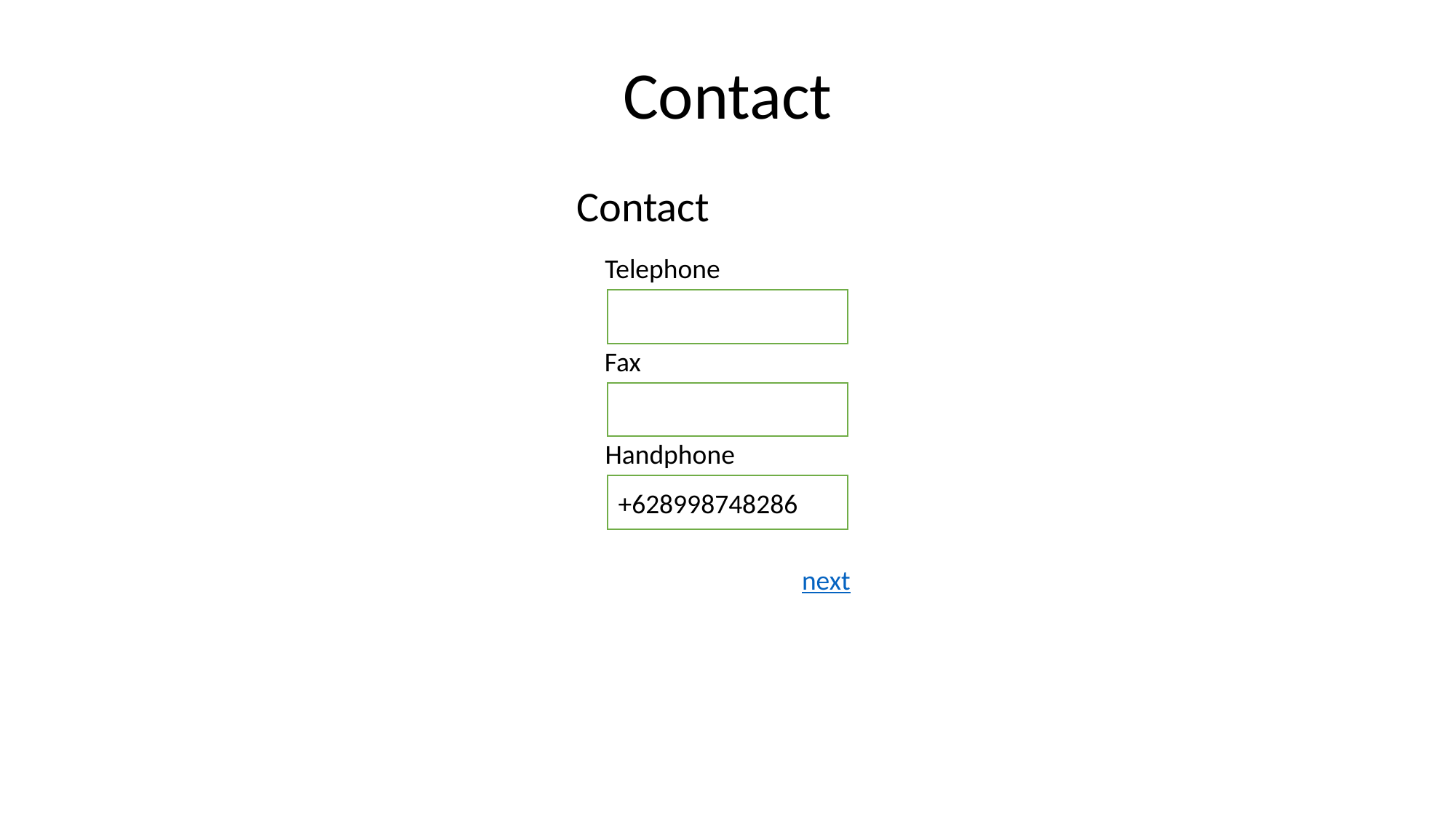

# Contact
Contact
Telephone

Fax

Handphone
+628998748286
next